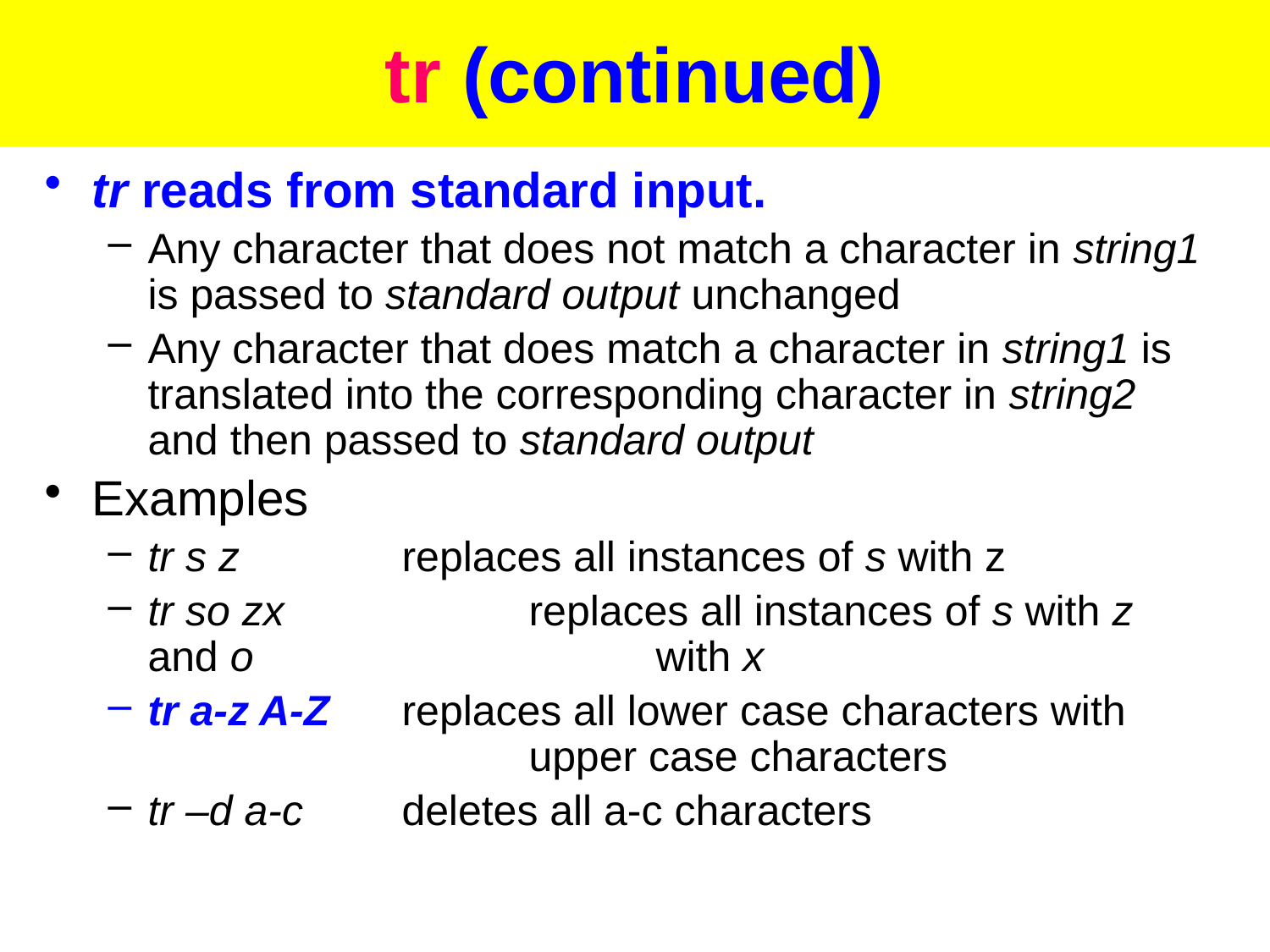

# tr (continued)
tr reads from standard input.
Any character that does not match a character in string1 is passed to standard output unchanged
Any character that does match a character in string1 is translated into the corresponding character in string2 and then passed to standard output
Examples
tr s z 		replaces all instances of s with z
tr so zx 		replaces all instances of s with z and o 				with x
tr a-z A-Z	replaces all lower case characters with 				upper case characters
tr –d a-c	deletes all a-c characters